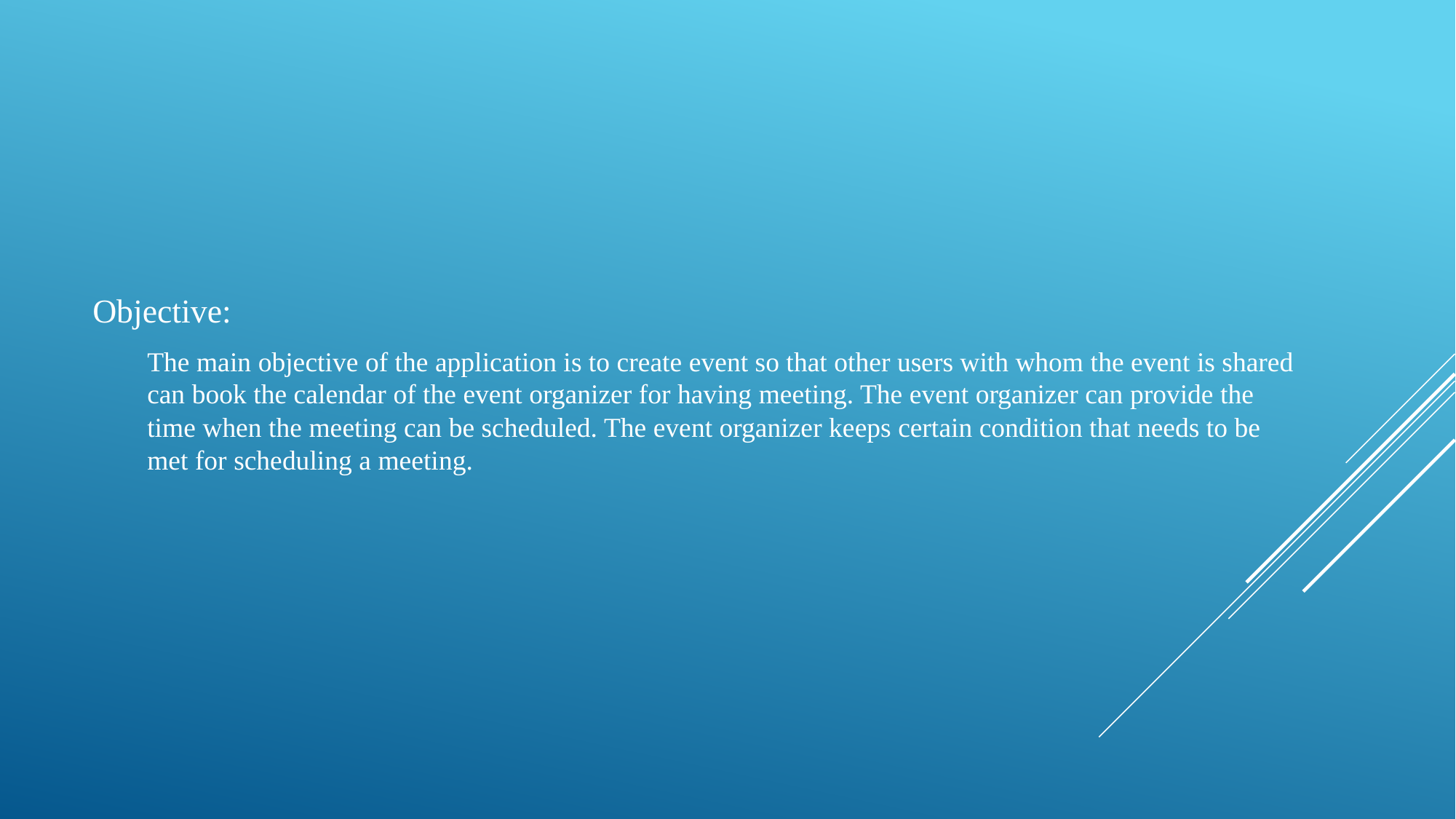

Objective:
The main objective of the application is to create event so that other users with whom the event is shared can book the calendar of the event organizer for having meeting. The event organizer can provide the time when the meeting can be scheduled. The event organizer keeps certain condition that needs to be met for scheduling a meeting.